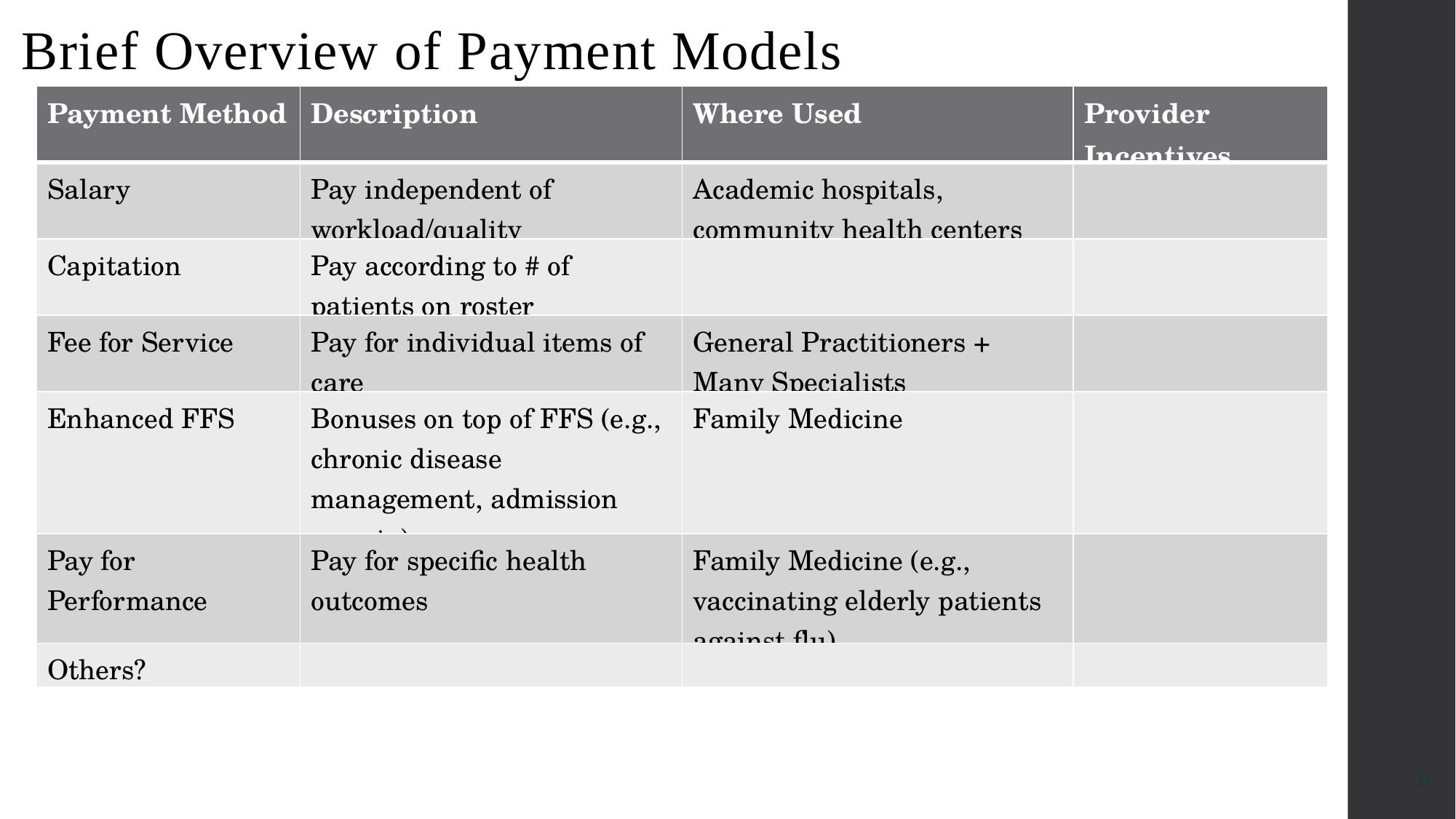

# Brief Overview of Payment Models
| Payment Method | Description | Where Used | Provider Incentives |
| --- | --- | --- | --- |
| Salary | Pay independent of workload/quality | Academic hospitals, community health centers |  |
| Capitation | Pay according to # of patients on roster |  |  |
| Fee for Service | Pay for individual items of care | General Practitioners + Many Specialists |  |
| Enhanced FFS | Bonuses on top of FFS (e.g., chronic disease management, admission premia) | Family Medicine |  |
| Pay for Performance | Pay for specific health outcomes | Family Medicine (e.g., vaccinating elderly patients against flu) |  |
| Others? |  |  |  |
8